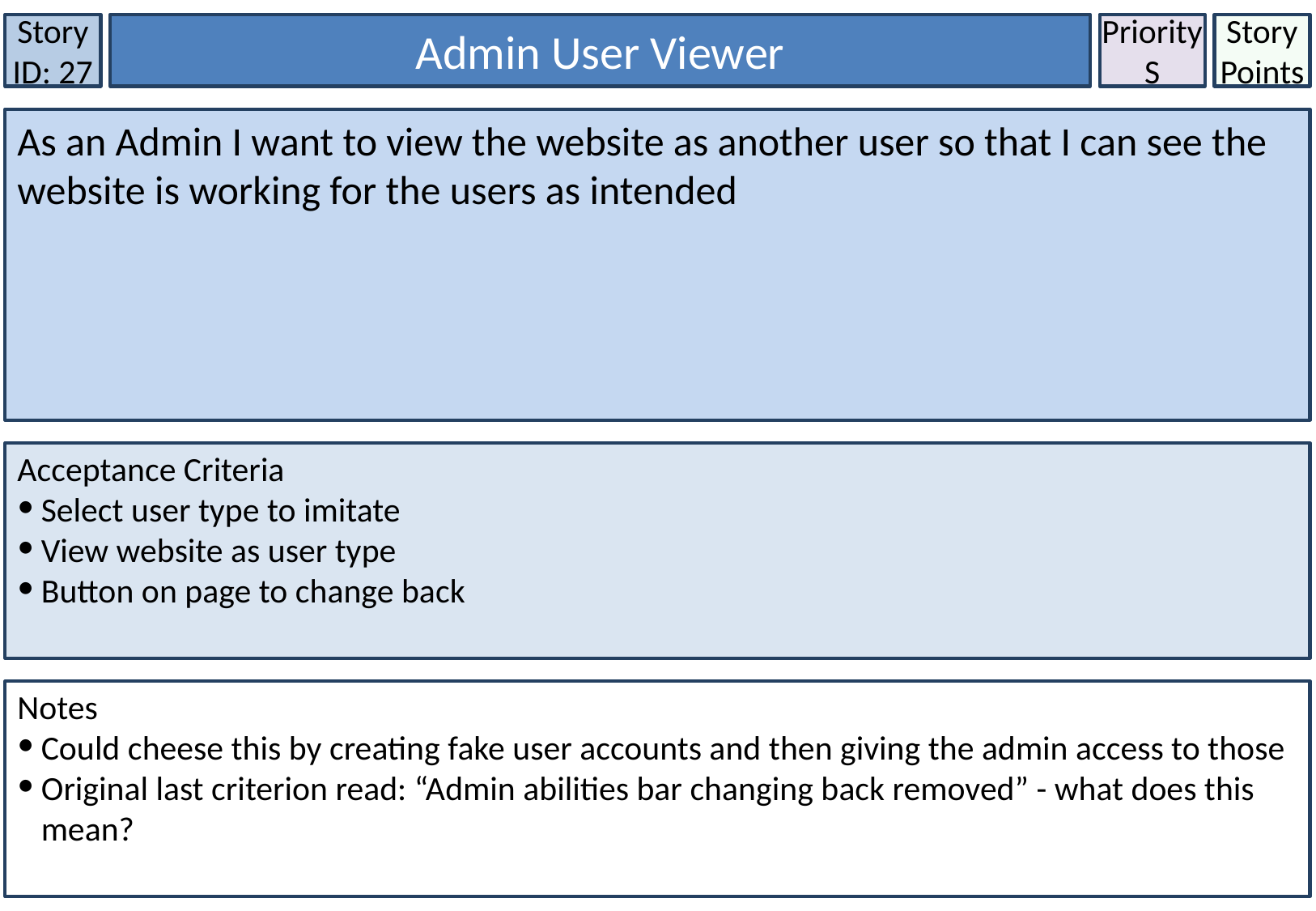

Story ID: 27
Admin User Viewer
Priority
S
Story Points
As an Admin I want to view the website as another user so that I can see the website is working for the users as intended
Acceptance Criteria
Select user type to imitate
View website as user type
Button on page to change back
Notes
Could cheese this by creating fake user accounts and then giving the admin access to those
Original last criterion read: “Admin abilities bar changing back removed” - what does this mean?